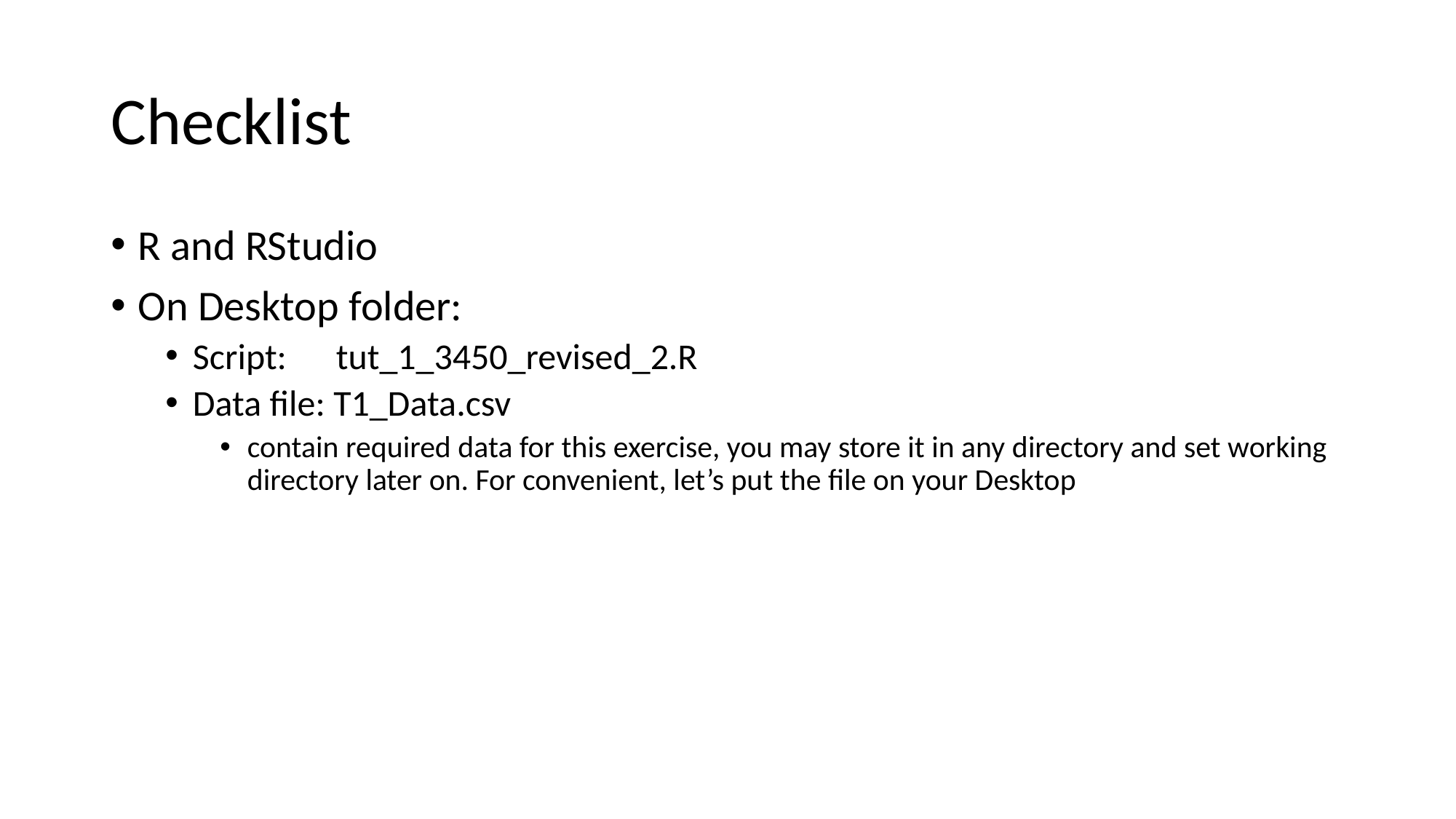

# Checklist
R and RStudio
On Desktop folder:
Script:      tut_1_3450_revised_2.R
Data file: T1_Data.csv
contain required data for this exercise, you may store it in any directory and set working directory later on. For convenient, let’s put the file on your Desktop